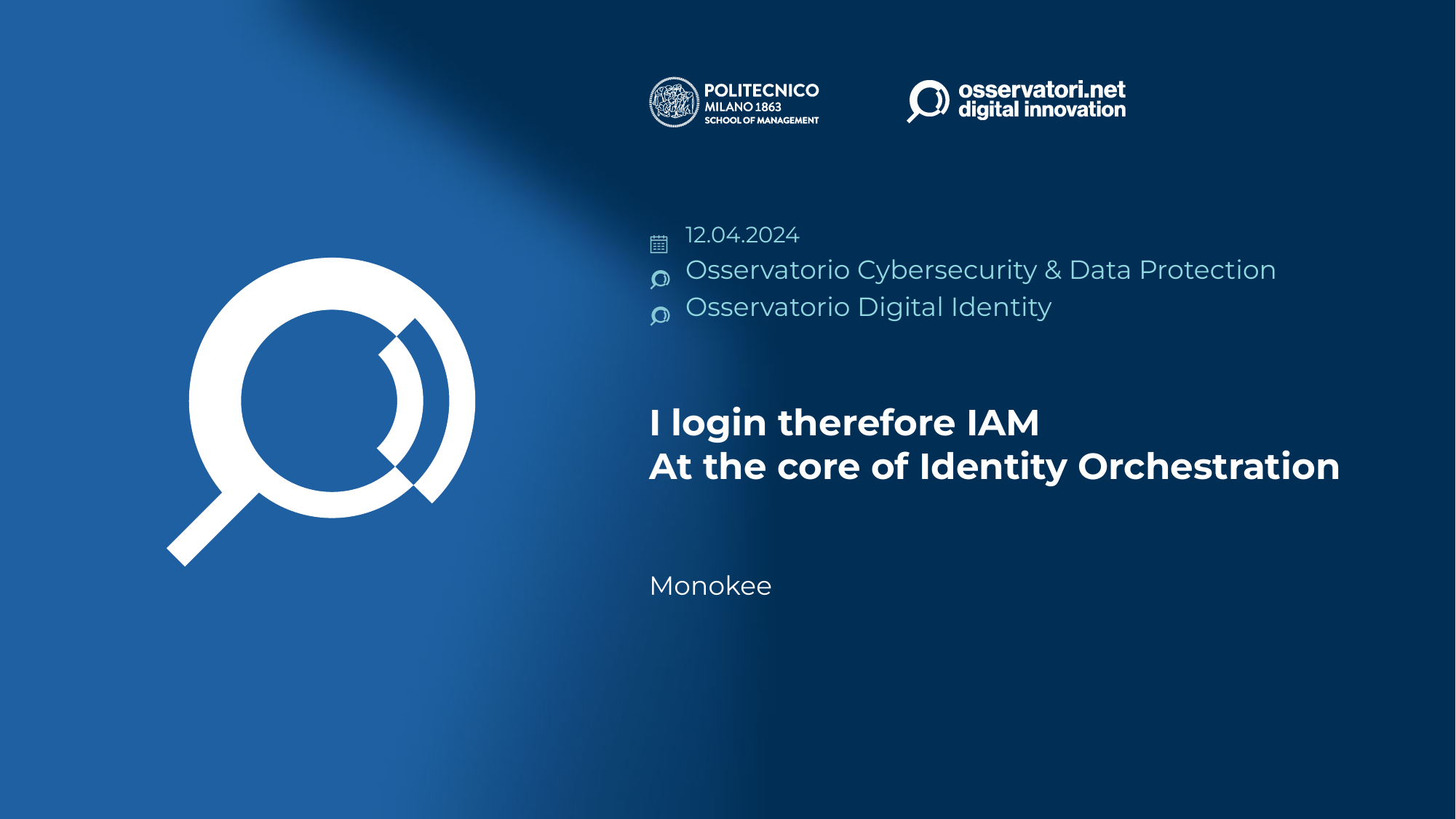

12.04.2024
Osservatorio Cybersecurity & Data Protection
Osservatorio Digital Identity
# I login therefore IAM At the core of Identity Orchestration

Monokee